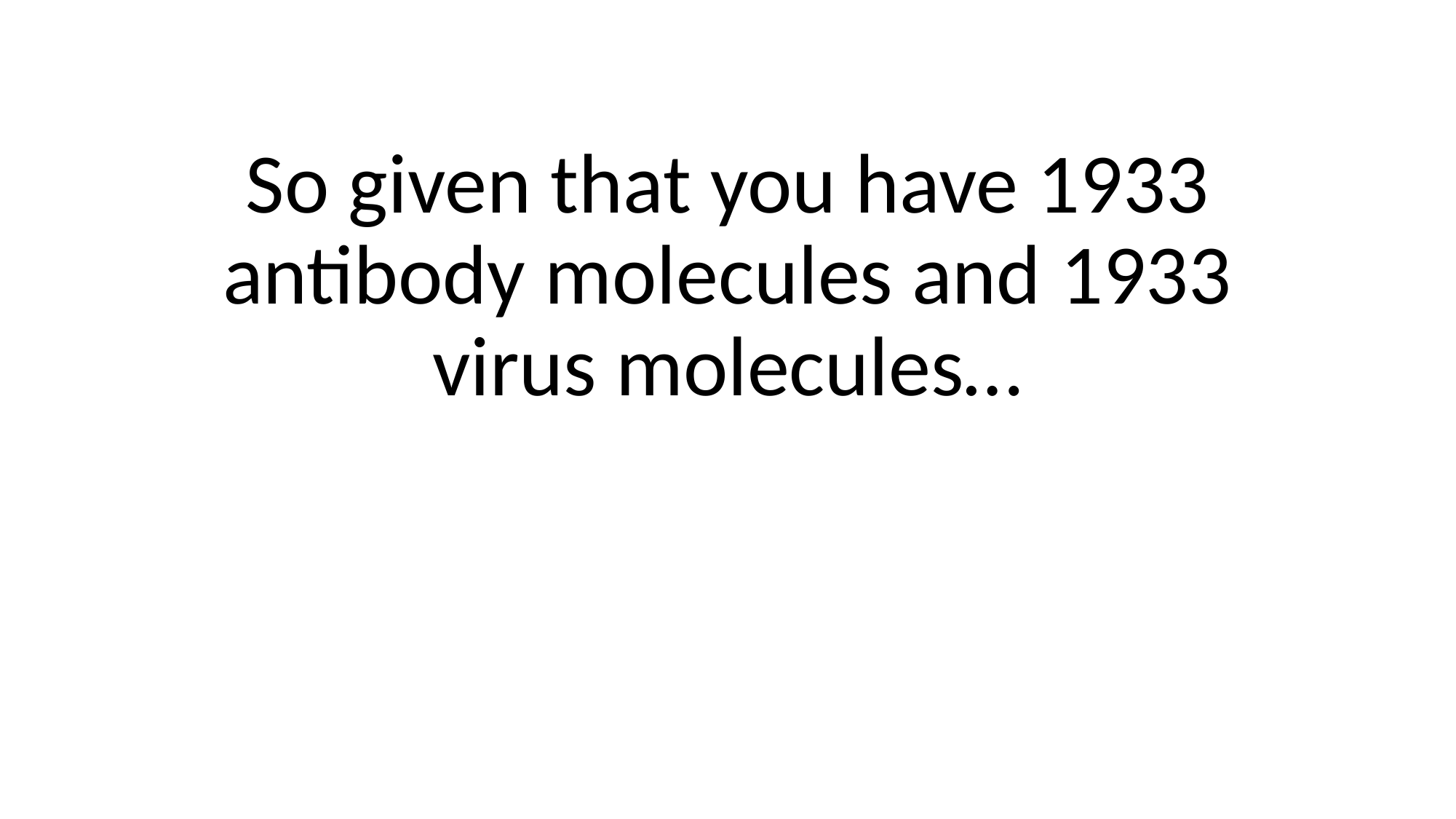

# So given that you have 1933 antibody molecules and 1933 virus molecules…